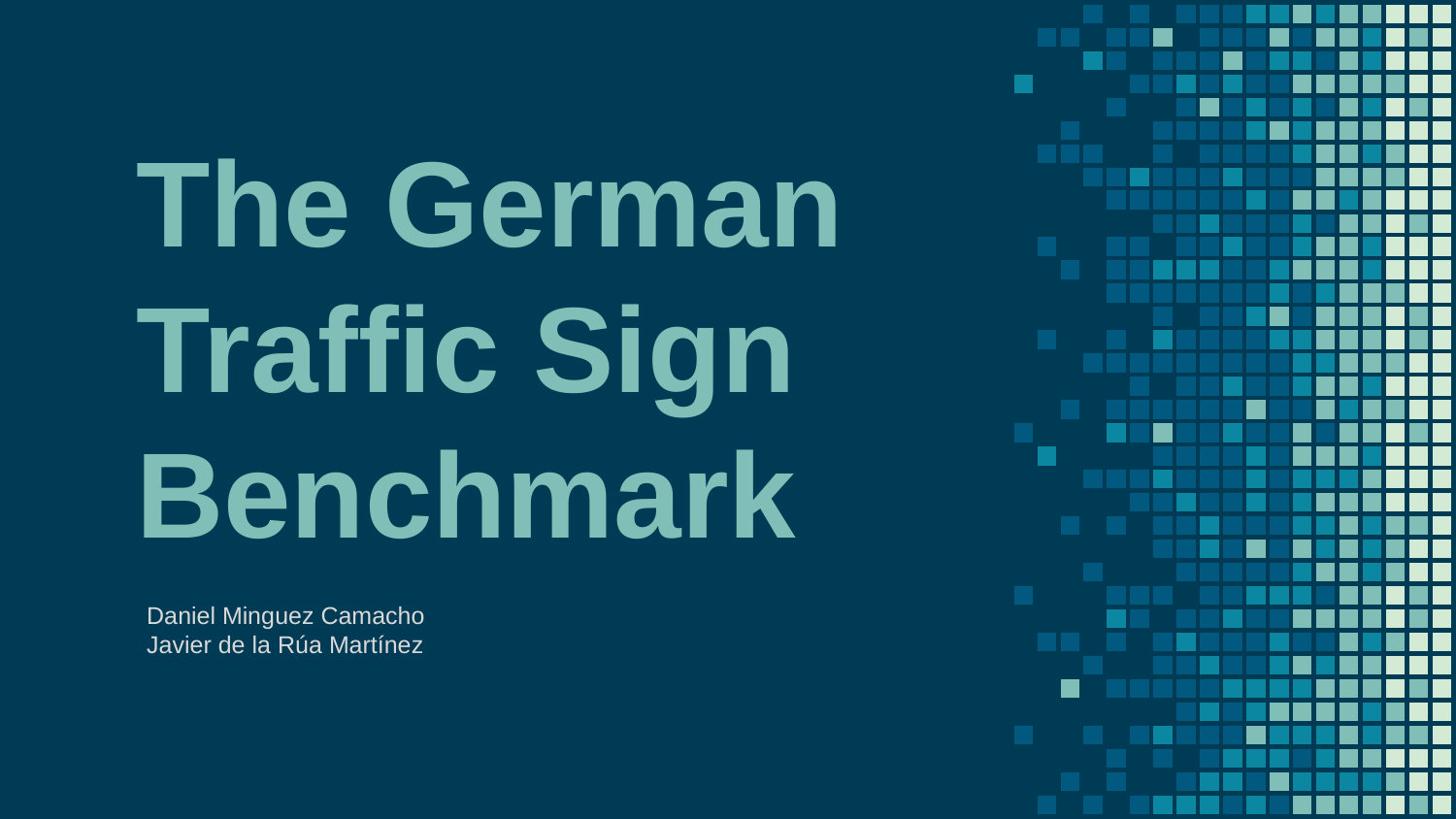

# The German Traffic Sign Benchmark
Daniel Minguez Camacho
Javier de la Rúa Martínez